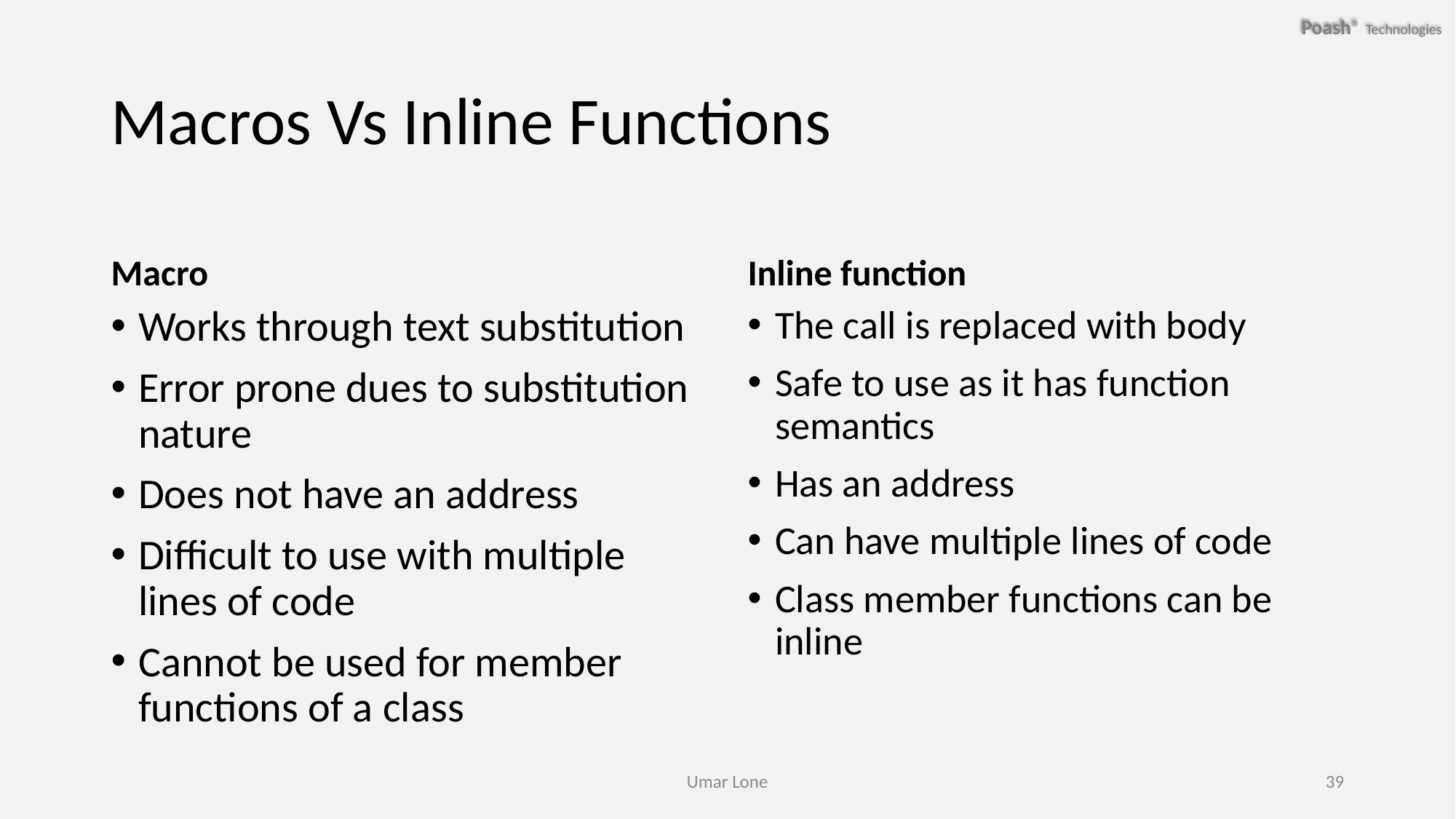

# Macros Vs Inline Functions
Macro
Inline function
Works through text substitution
Error prone dues to substitution nature
Does not have an address
Difficult to use with multiple lines of code
Cannot be used for member functions of a class
The call is replaced with body
Safe to use as it has function semantics
Has an address
Can have multiple lines of code
Class member functions can be inline
Umar Lone
39